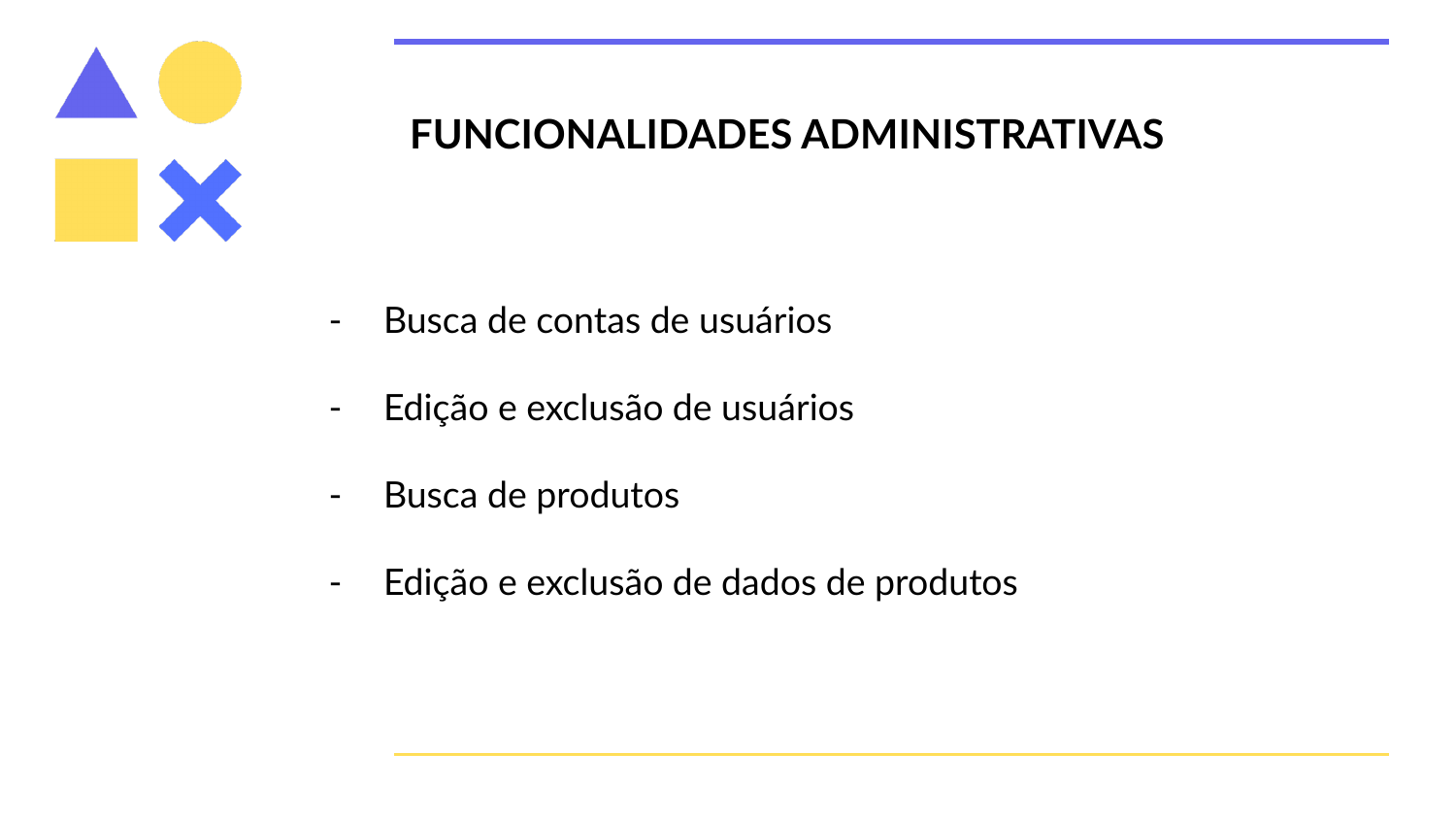

FUNCIONALIDADES ADMINISTRATIVAS
Busca de contas de usuários
Edição e exclusão de usuários
Busca de produtos
Edição e exclusão de dados de produtos